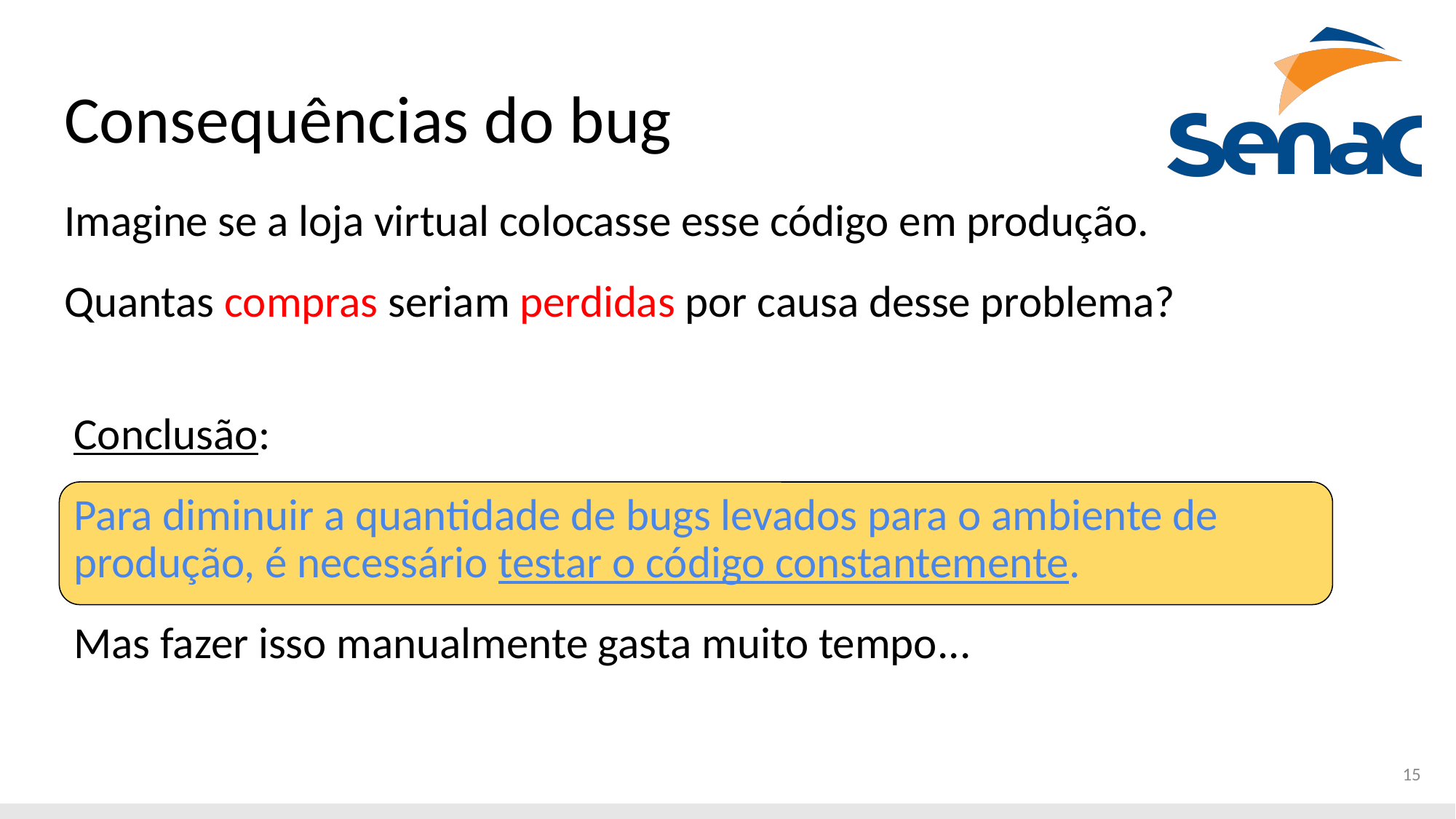

# Consequências do bug
Imagine se a loja virtual colocasse esse código em produção.
Quantas compras seriam perdidas por causa desse problema?

Conclusão:
Para diminuir a quantidade de bugs levados para o ambiente de produção, é necessário testar o código constantemente.
Mas fazer isso manualmente gasta muito tempo...

15